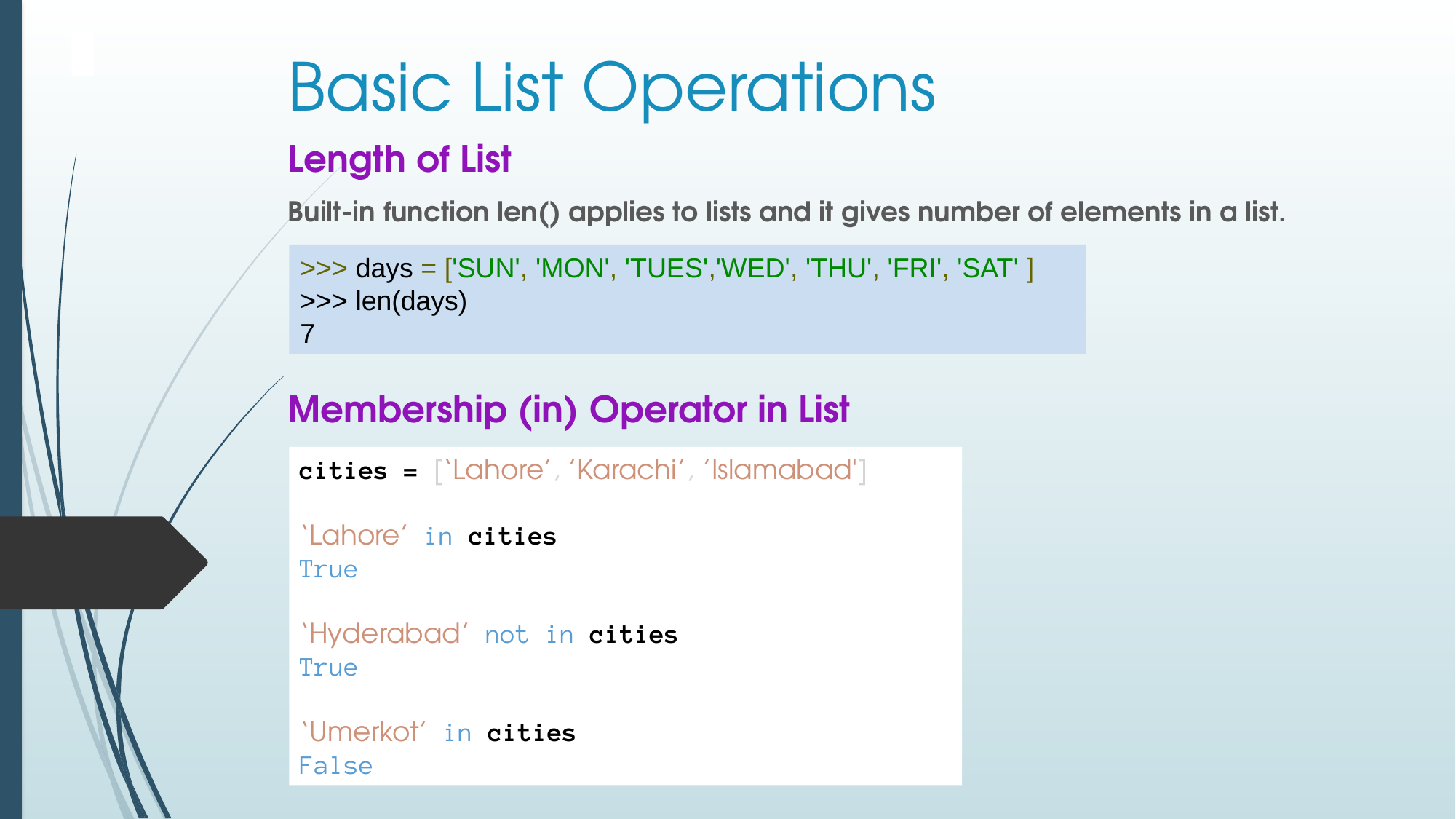

# Basic List Operations
Length of List
Built-in function len() applies to lists and it gives number of elements in a list.

Membership (in) Operator in List

>>> days = ['SUN', 'MON', 'TUES','WED', 'THU', 'FRI', 'SAT' ]
>>> len(days)
7
cities = [‘Lahore’, ’Karachi’, ’Islamabad']
‘Lahore’  in cities
True

‘Hyderabad’  not in cities
True

‘Umerkot’  in cities
False